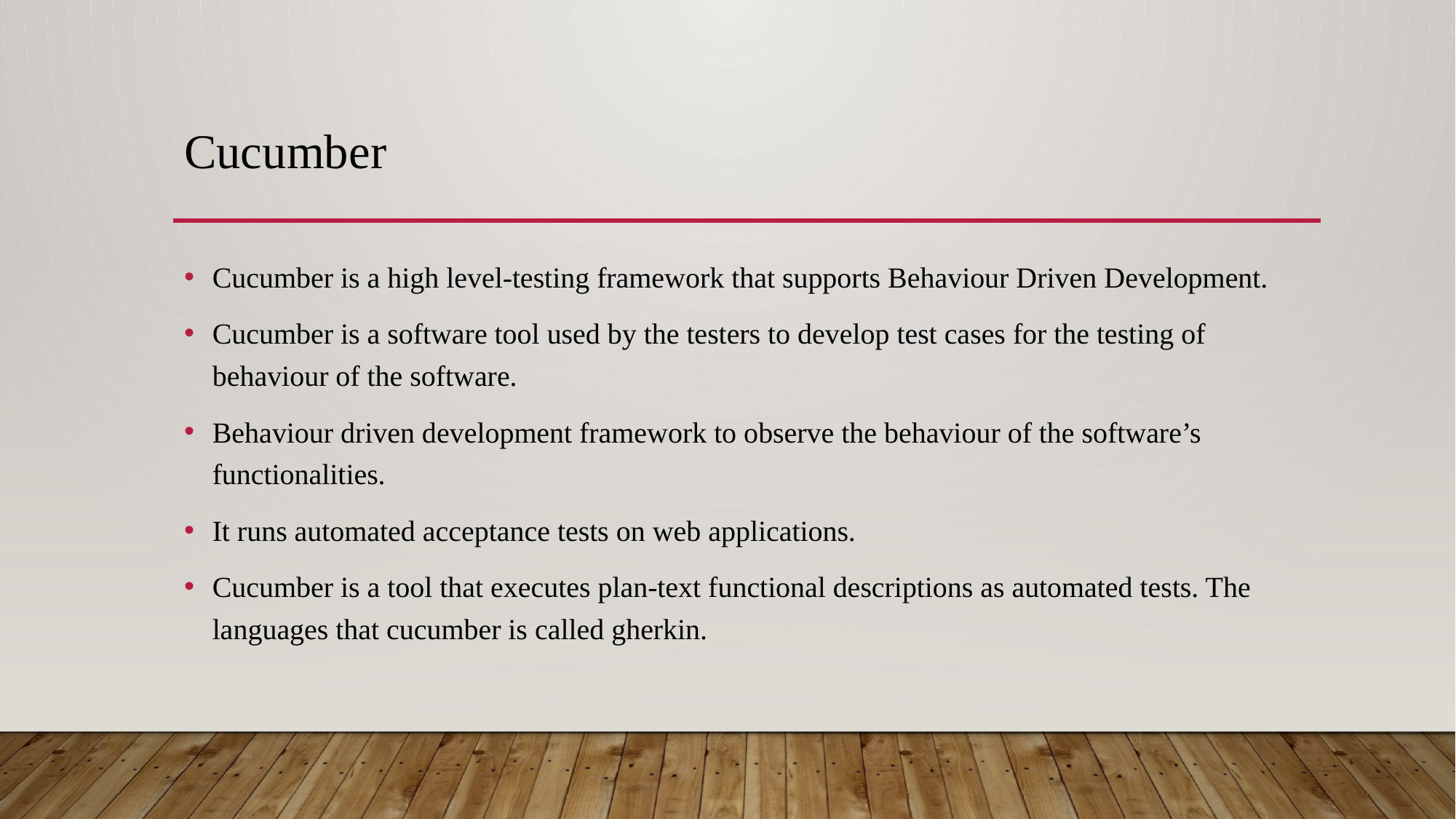

# Cucumber
Cucumber is a high level-testing framework that supports Behaviour Driven Development.
Cucumber is a software tool used by the testers to develop test cases for the testing of behaviour of the software.
Behaviour driven development framework to observe the behaviour of the software’s functionalities.
It runs automated acceptance tests on web applications.
Cucumber is a tool that executes plan-text functional descriptions as automated tests. The languages that cucumber is called gherkin.